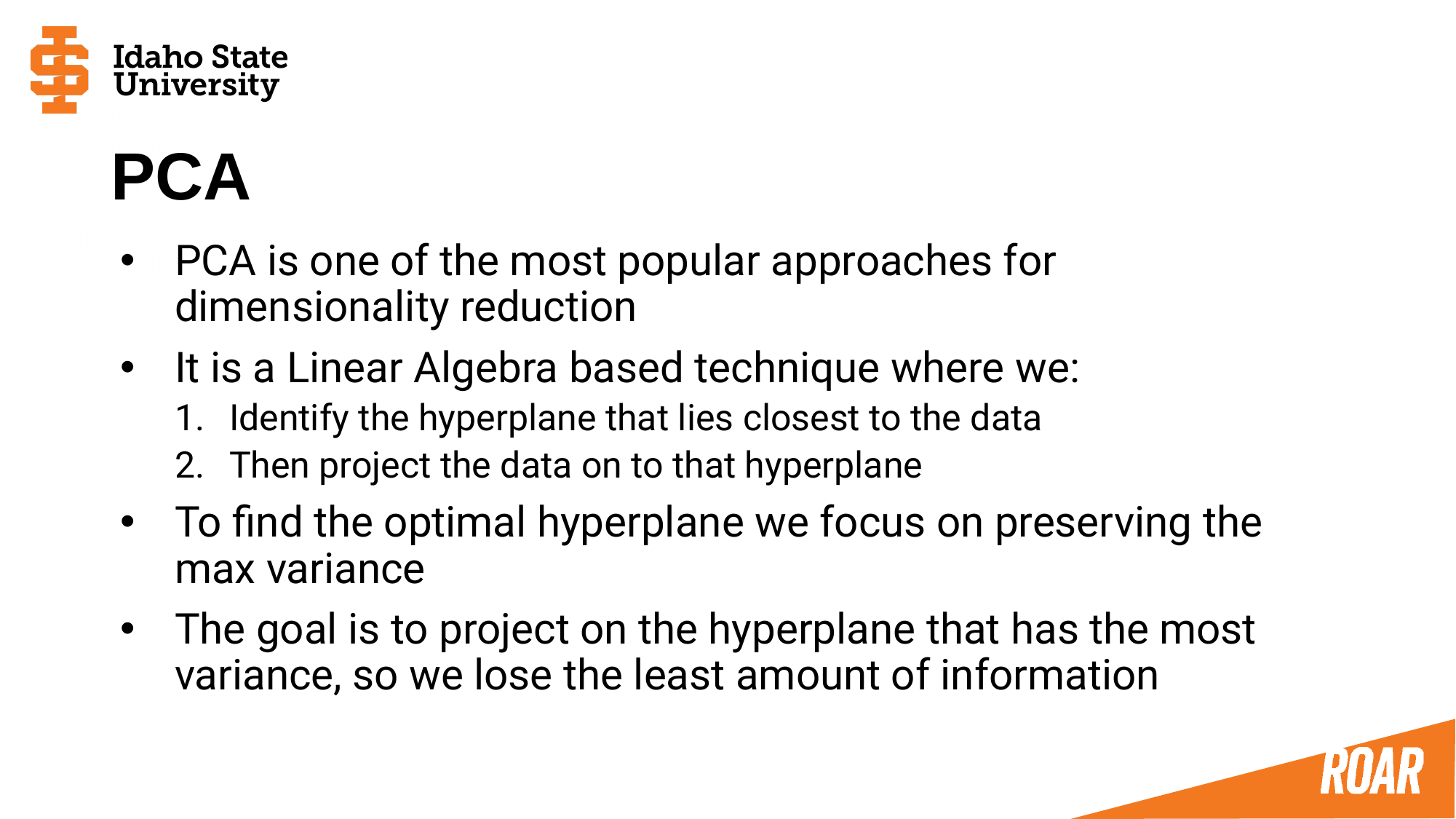

# PCA
PCA is one of the most popular approaches for dimensionality reduction
It is a Linear Algebra based technique where we:
Identify the hyperplane that lies closest to the data
Then project the data on to that hyperplane
To find the optimal hyperplane we focus on preserving the max variance
The goal is to project on the hyperplane that has the most variance, so we lose the least amount of information